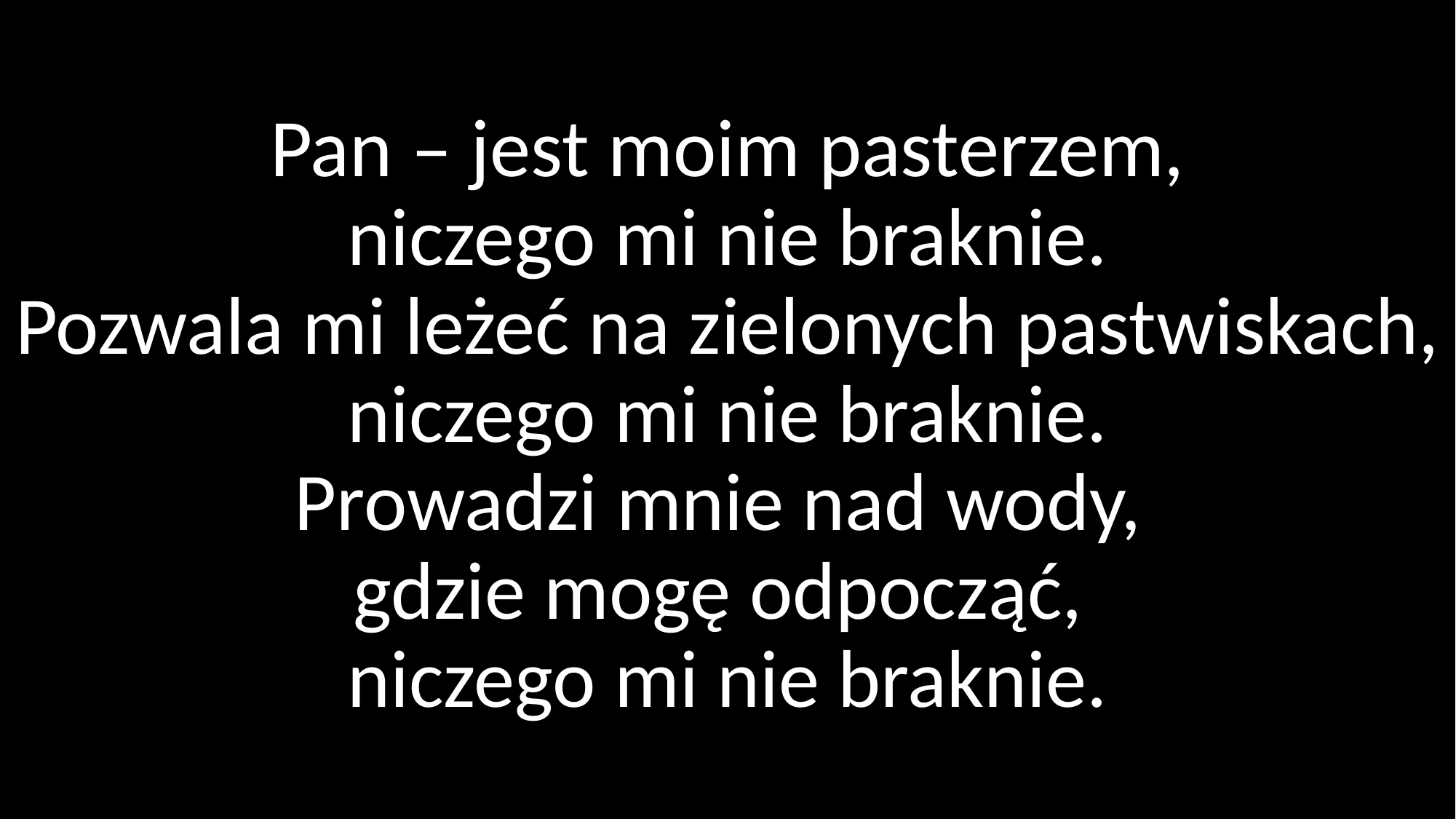

# Pan – jest moim pasterzem, niczego mi nie braknie. Pozwala mi leżeć na zielonych pastwiskach, niczego mi nie braknie. Prowadzi mnie nad wody, gdzie mogę odpocząć, niczego mi nie braknie.